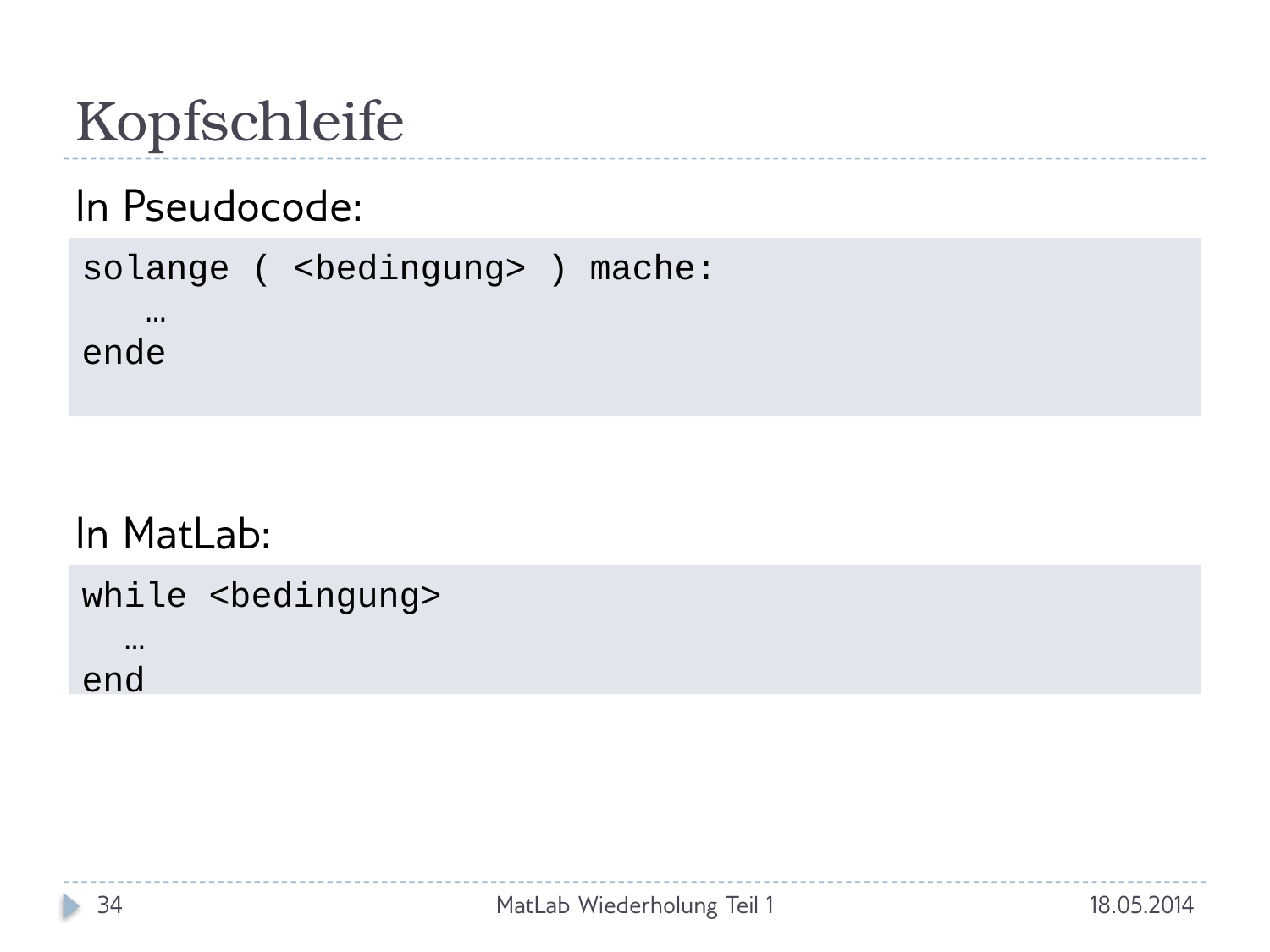

# Kopfschleife
In Pseudocode:

In MatLab:
solange ( <bedingung> ) mache:
   …
ende
while <bedingung>
  …
end
34
MatLab Wiederholung Teil 1
18.05.2014